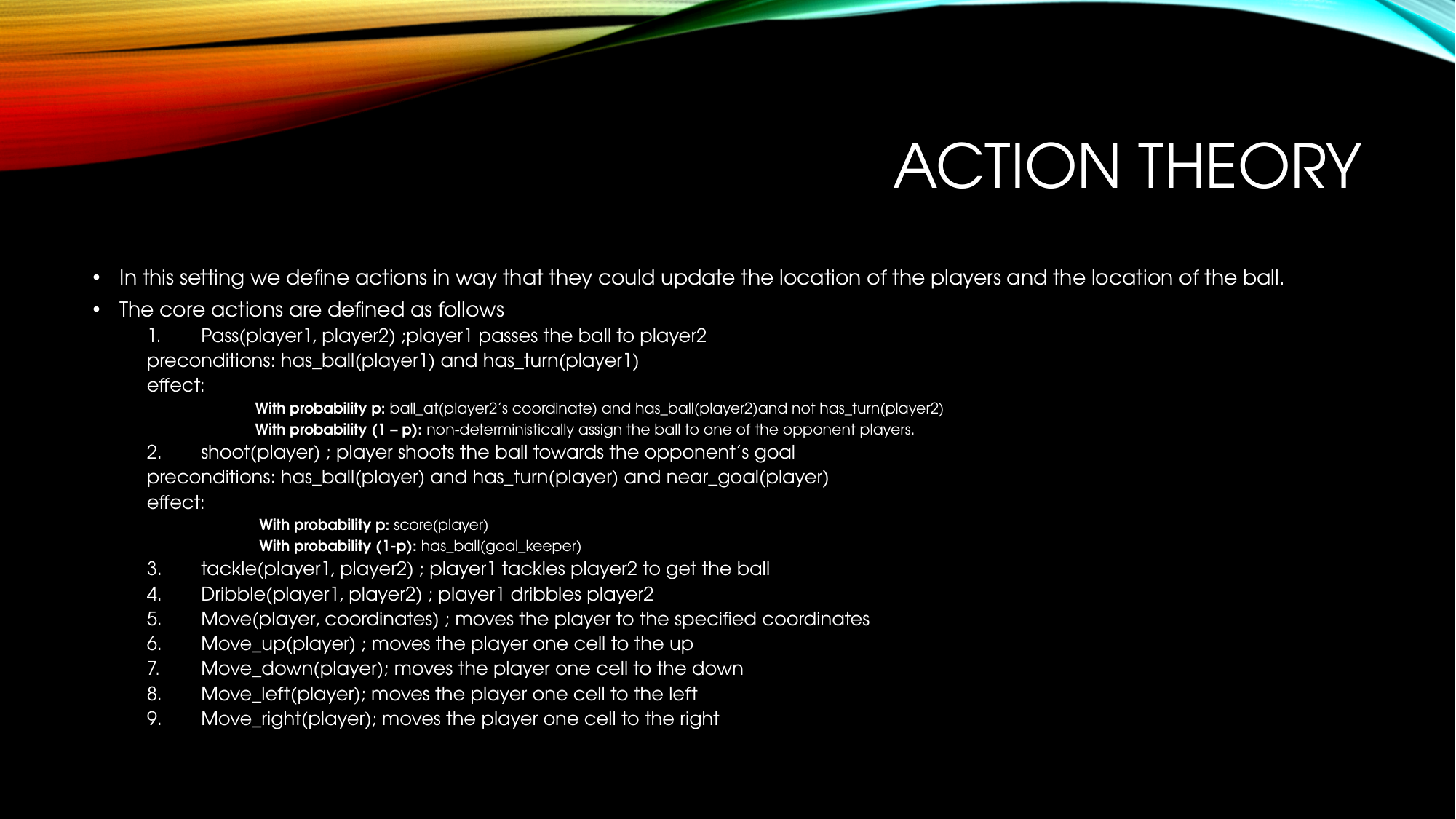

# Action Theory
In this setting we define actions in way that they could update the location of the players and the location of the ball.
The core actions are defined as follows
Pass(player1, player2) ;player1 passes the ball to player2
	preconditions: has_ball(player1) and has_turn(player1)
	effect:
With probability p: ball_at(player2’s coordinate) and has_ball(player2)and not has_turn(player2)
With probability (1 – p): non-deterministically assign the ball to one of the opponent players.
shoot(player) ; player shoots the ball towards the opponent’s goal
	preconditions: has_ball(player) and has_turn(player) and near_goal(player)
	effect:
 With probability p: score(player)
 With probability (1-p): has_ball(goal_keeper)
tackle(player1, player2) ; player1 tackles player2 to get the ball
Dribble(player1, player2) ; player1 dribbles player2
Move(player, coordinates) ; moves the player to the specified coordinates
Move_up(player) ; moves the player one cell to the up
Move_down(player); moves the player one cell to the down
Move_left(player); moves the player one cell to the left
Move_right(player); moves the player one cell to the right